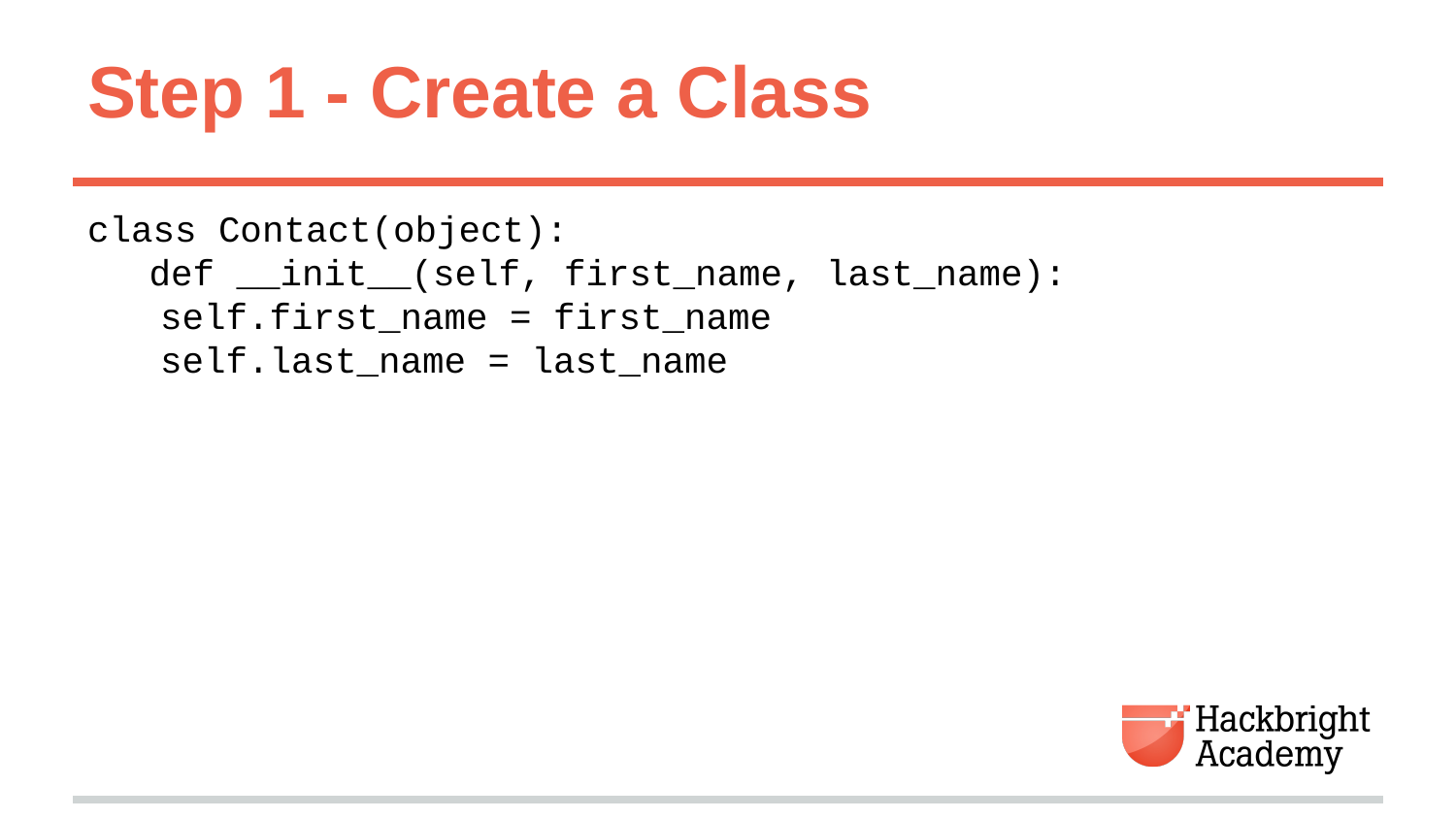

# Step 1 - Create a Class
class Contact(object):
def __init__(self, first_name, last_name):
	self.first_name = first_name
	self.last_name = last_name